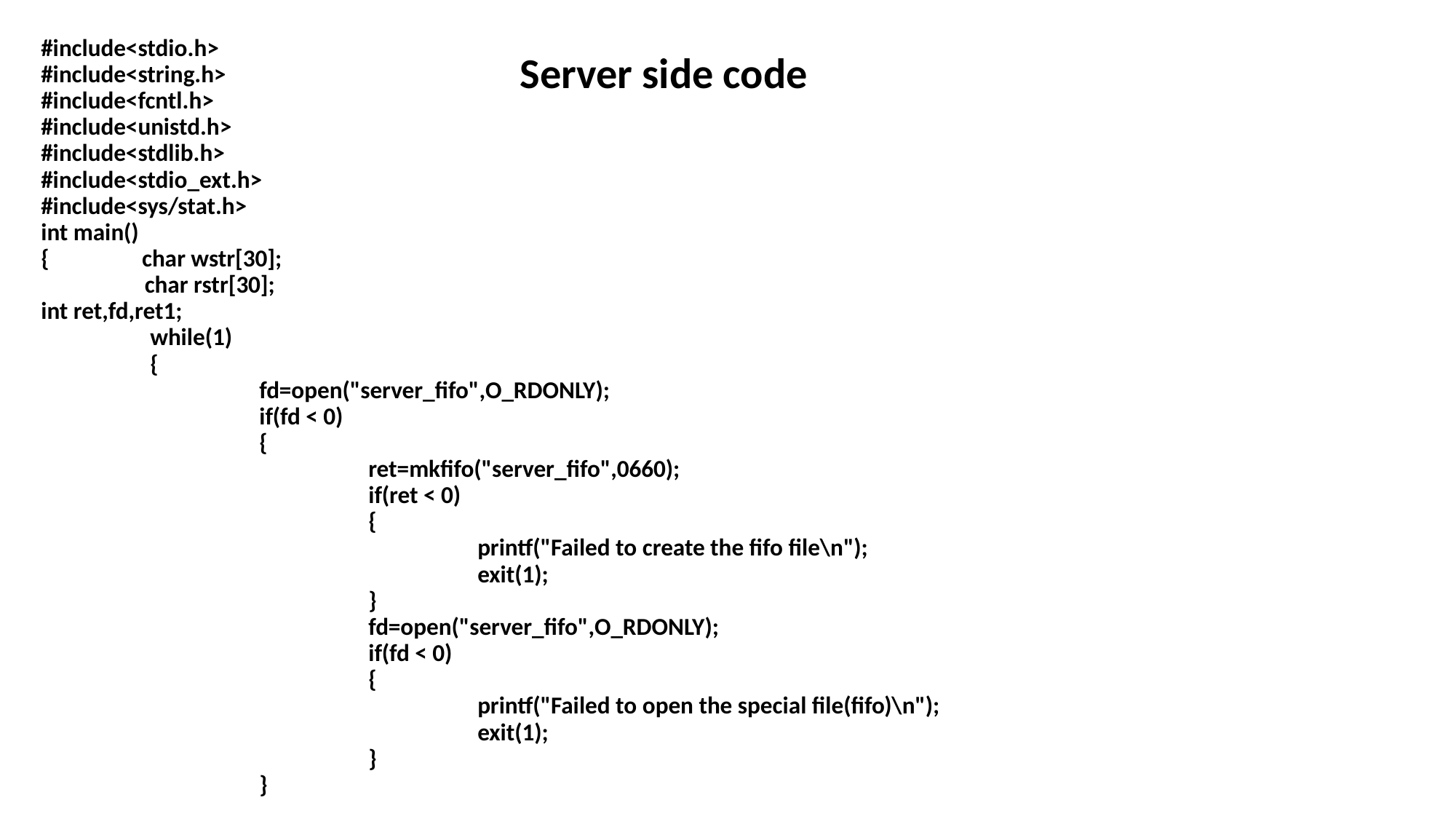

#include<stdio.h>
#include<string.h>
#include<fcntl.h>
#include<unistd.h>
#include<stdlib.h>
#include<stdio_ext.h>
#include<sys/stat.h>
int main()
{                 char wstr[30];
                   char rstr[30];
int ret,fd,ret1;
	while(1)
	{
		fd=open("server_fifo",O_RDONLY);
		if(fd < 0)
		{
			ret=mkfifo("server_fifo",0660);
			if(ret < 0)
			{
				printf("Failed to create the fifo file\n");
				exit(1);
			}
			fd=open("server_fifo",O_RDONLY);
			if(fd < 0)
			{
				printf("Failed to open the special file(fifo)\n");
				exit(1);
			}
		}

Server side code